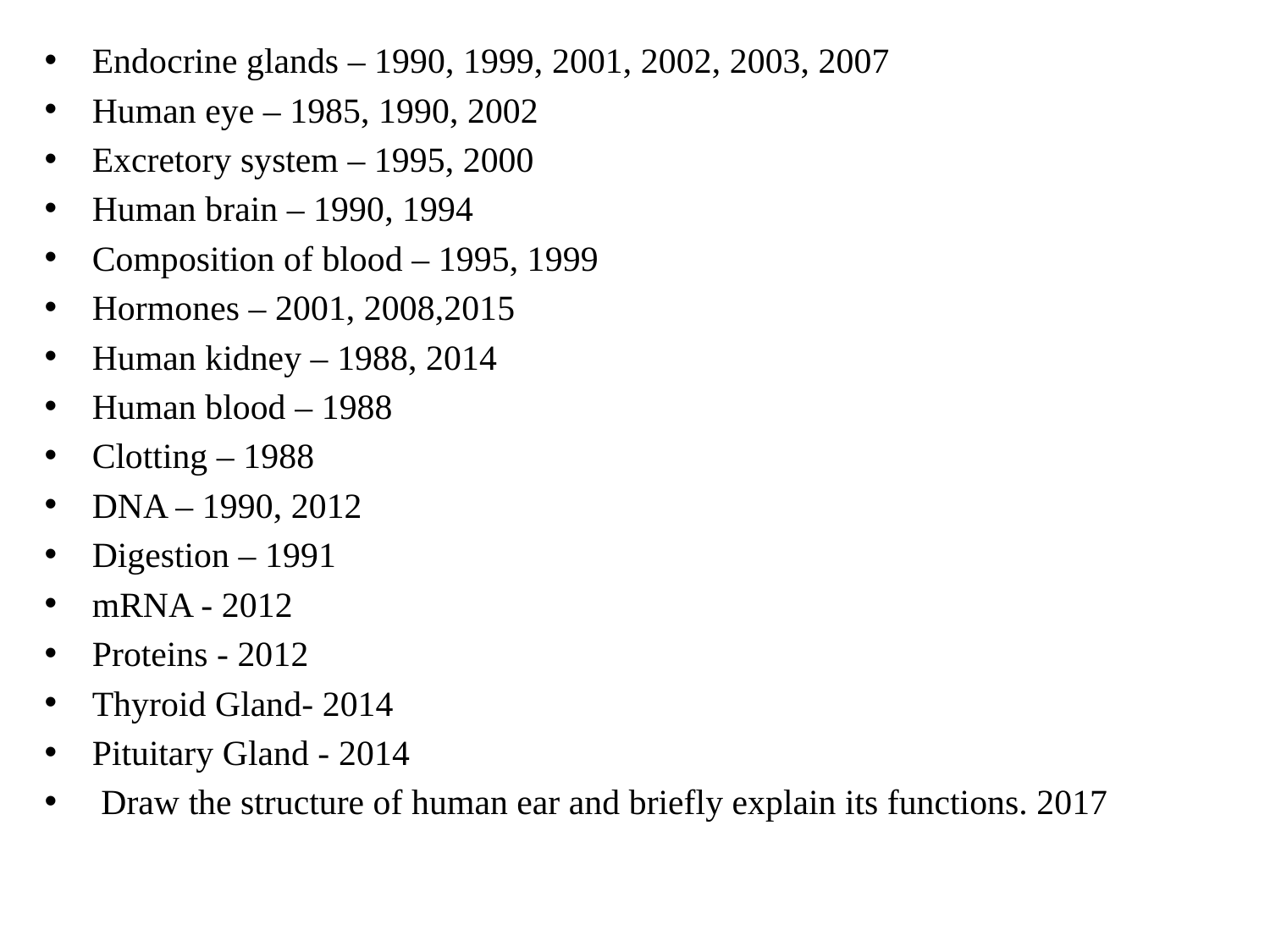

#
Endocrine glands – 1990, 1999, 2001, 2002, 2003, 2007
Human eye – 1985, 1990, 2002
Excretory system – 1995, 2000
Human brain – 1990, 1994
Composition of blood – 1995, 1999
Hormones – 2001, 2008,2015
Human kidney – 1988, 2014
Human blood – 1988
Clotting – 1988
DNA – 1990, 2012
Digestion – 1991
mRNA - 2012
Proteins - 2012
Thyroid Gland- 2014
Pituitary Gland - 2014
 Draw the structure of human ear and briefly explain its functions. 2017